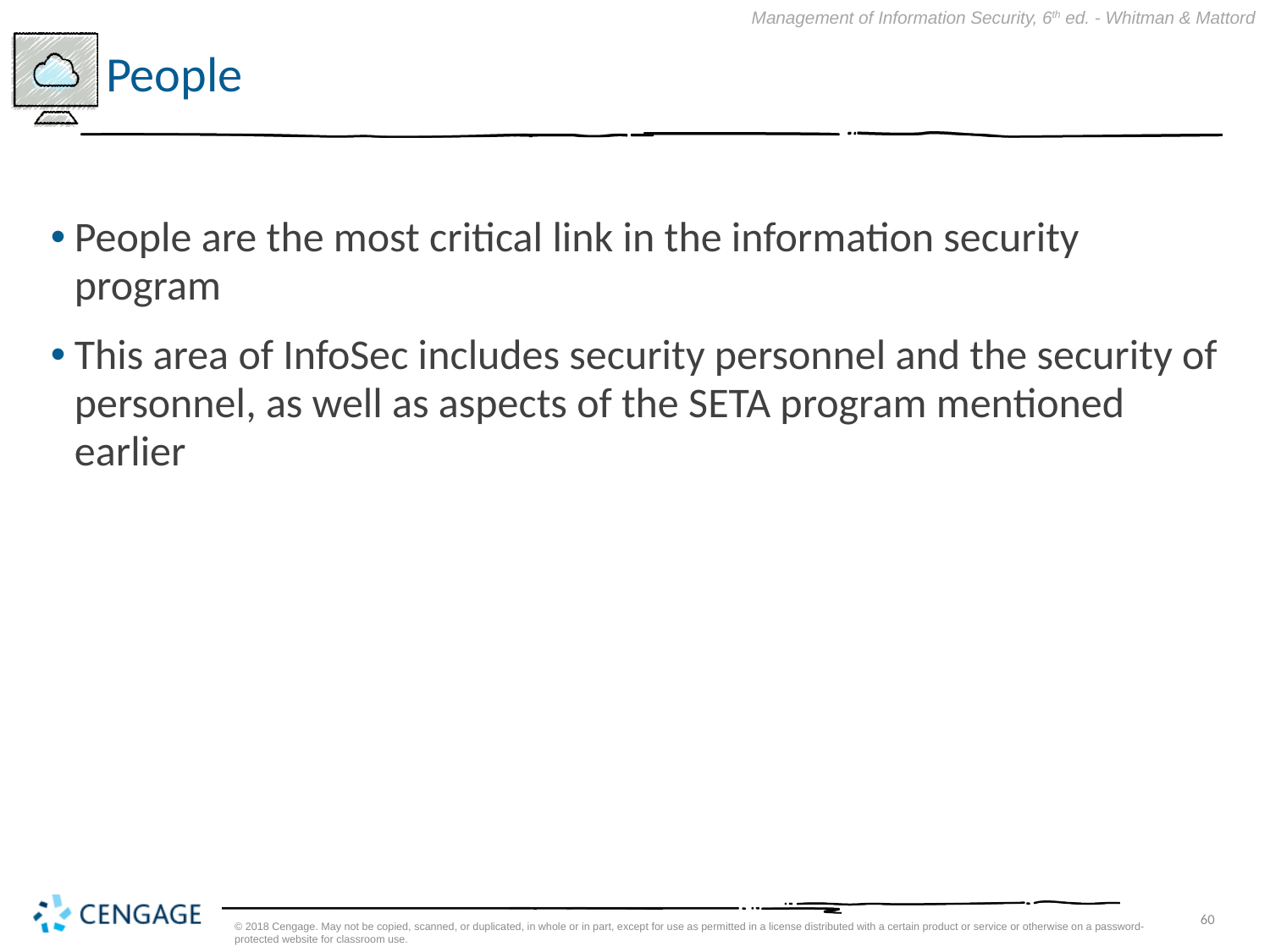

# People
People are the most critical link in the information security program
This area of InfoSec includes security personnel and the security of personnel, as well as aspects of the SETA program mentioned earlier